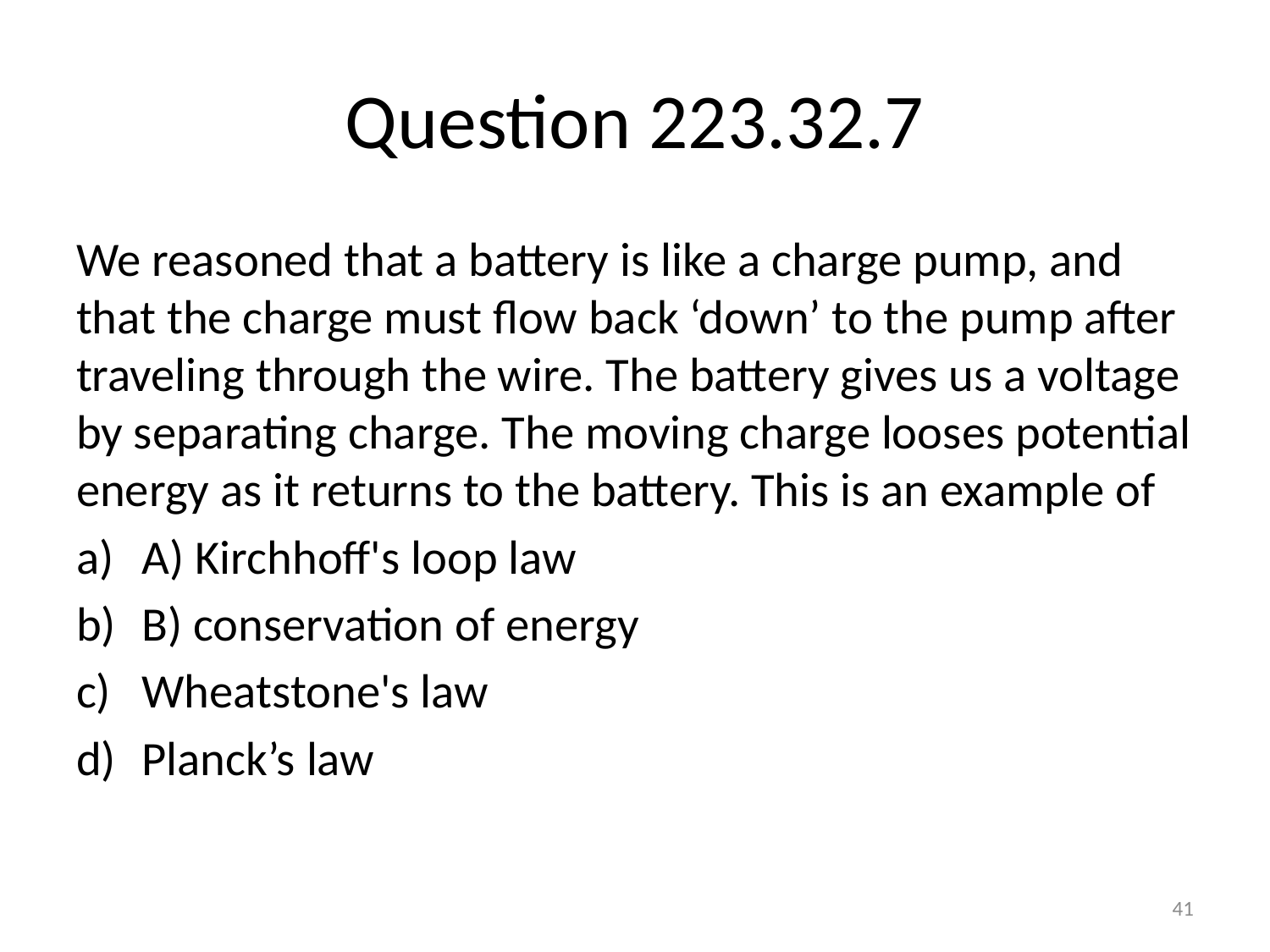

# Question 223.32.7
We reasoned that a battery is like a charge pump, and that the charge must flow back ‘down’ to the pump after traveling through the wire. The battery gives us a voltage by separating charge. The moving charge looses potential energy as it returns to the battery. This is an example of
A) Kirchhoff's loop law
B) conservation of energy
Wheatstone's law
Planck’s law
41